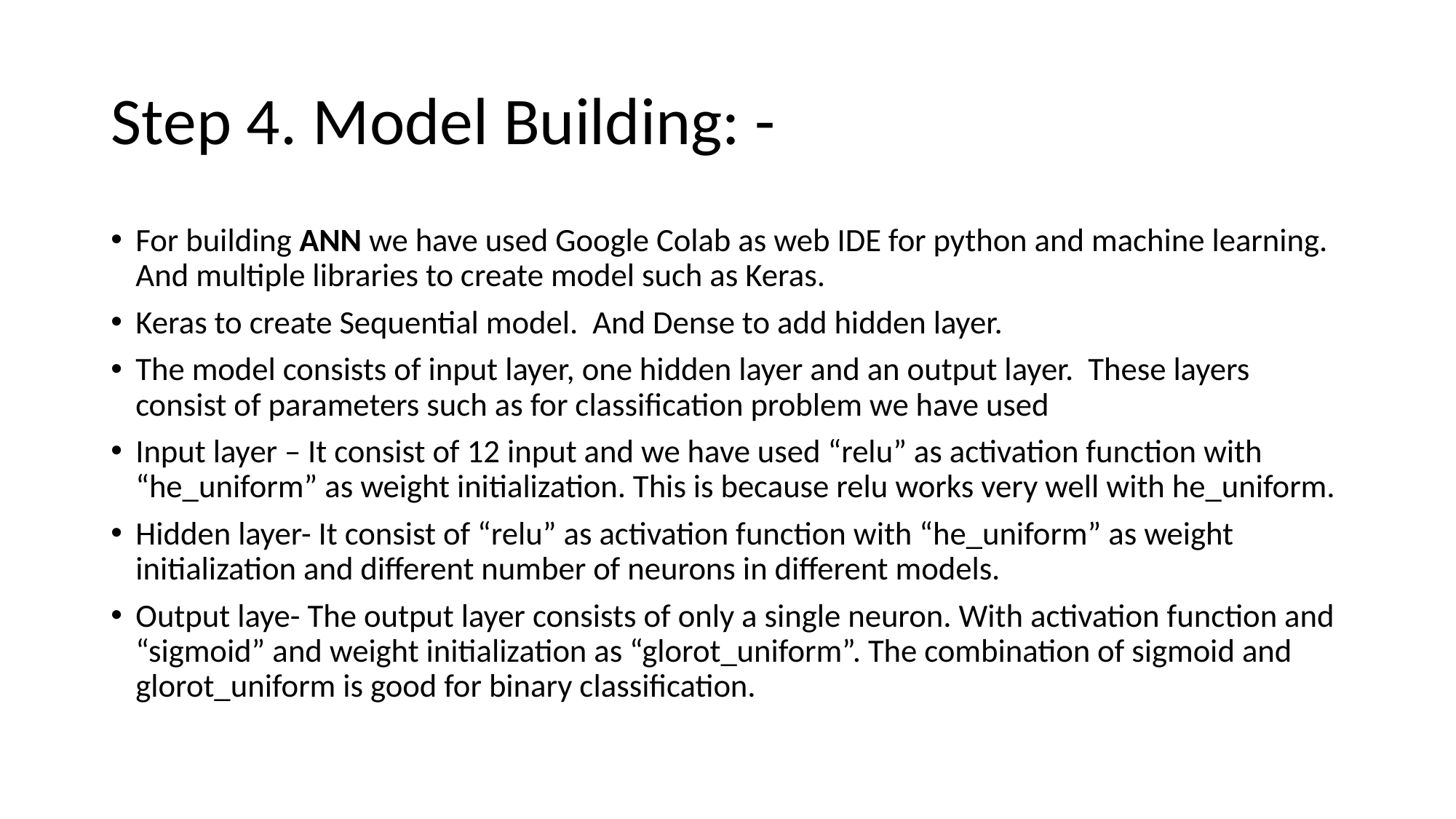

# Step 4. Model Building: -
For building ANN we have used Google Colab as web IDE for python and machine learning. And multiple libraries to create model such as Keras.
Keras to create Sequential model.  And Dense to add hidden layer.
The model consists of input layer, one hidden layer and an output layer.  These layers consist of parameters such as for classification problem we have used
Input layer – It consist of 12 input and we have used “relu” as activation function with “he_uniform” as weight initialization. This is because relu works very well with he_uniform.
Hidden layer- It consist of “relu” as activation function with “he_uniform” as weight initialization and different number of neurons in different models.
Output laye- The output layer consists of only a single neuron. With activation function and “sigmoid” and weight initialization as “glorot_uniform”. The combination of sigmoid and glorot_uniform is good for binary classification.